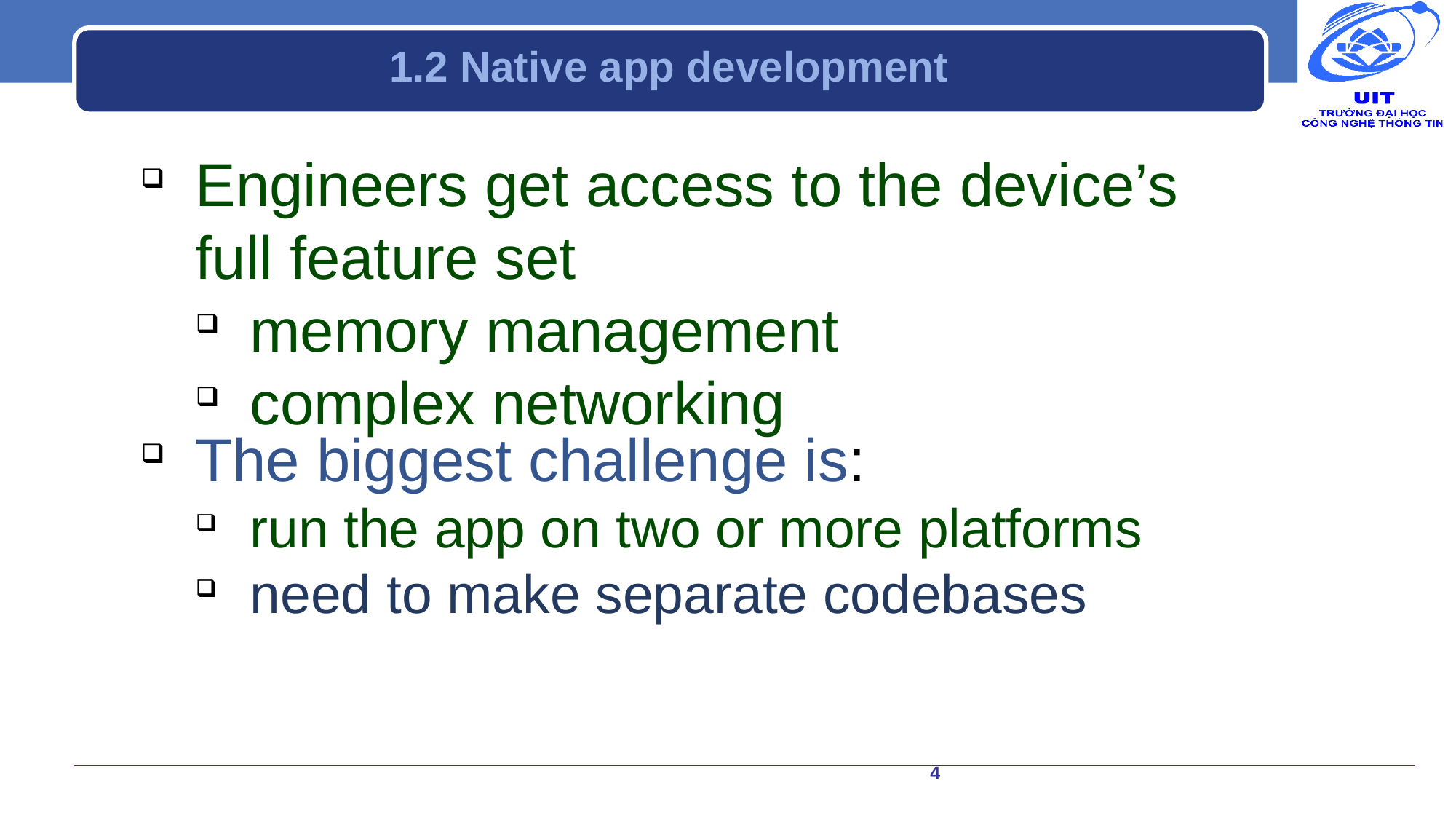

# 1.2 Native app development
Engineers get access to the device’s full feature set
memory management
complex networking
The biggest challenge is:
run the app on two or more platforms
need to make separate codebases
4